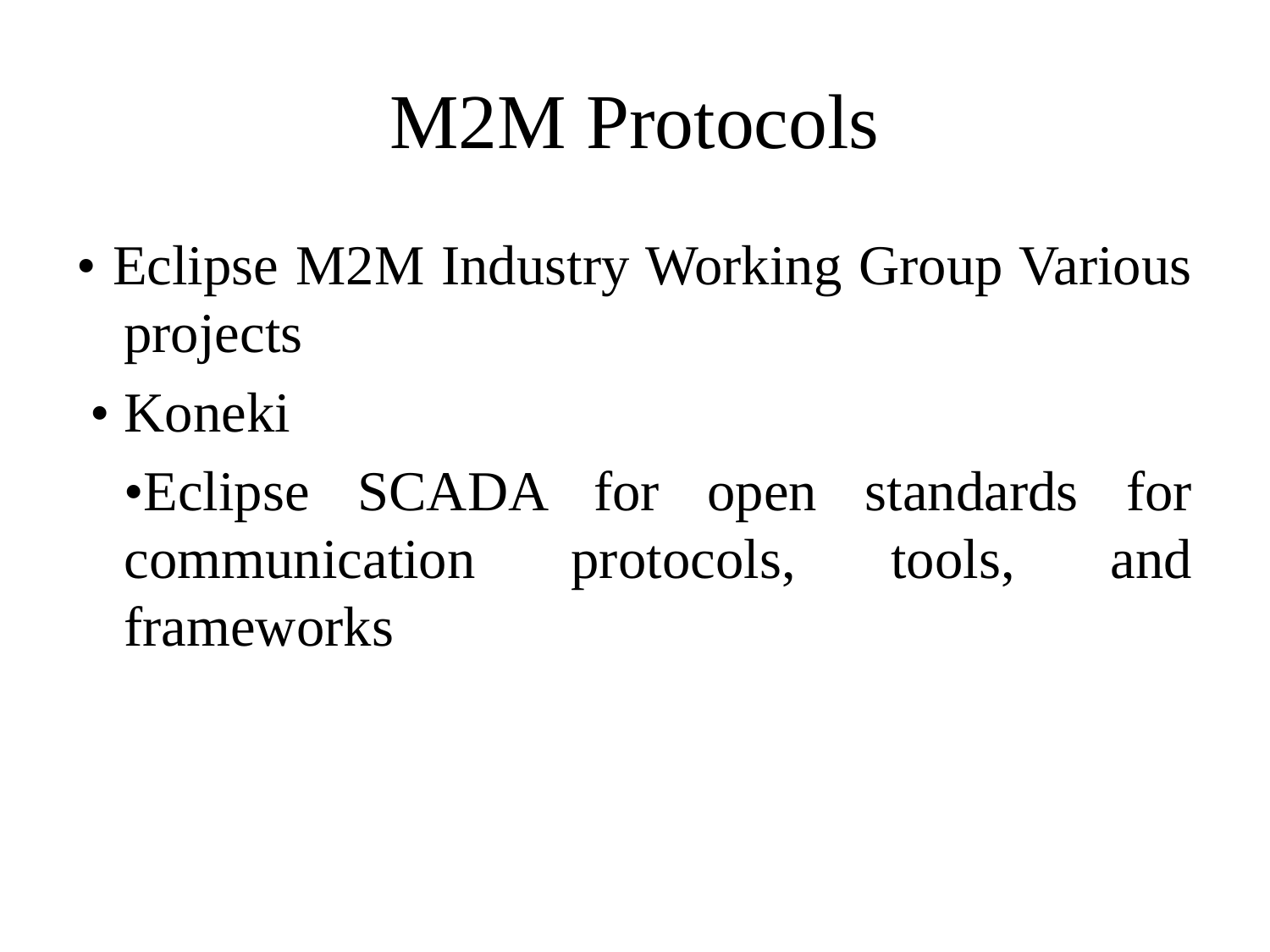

# M2M Protocols
• Eclipse M2M Industry Working Group Various projects
 • Koneki
 •Eclipse SCADA for open standards for communication protocols, tools, and frameworks